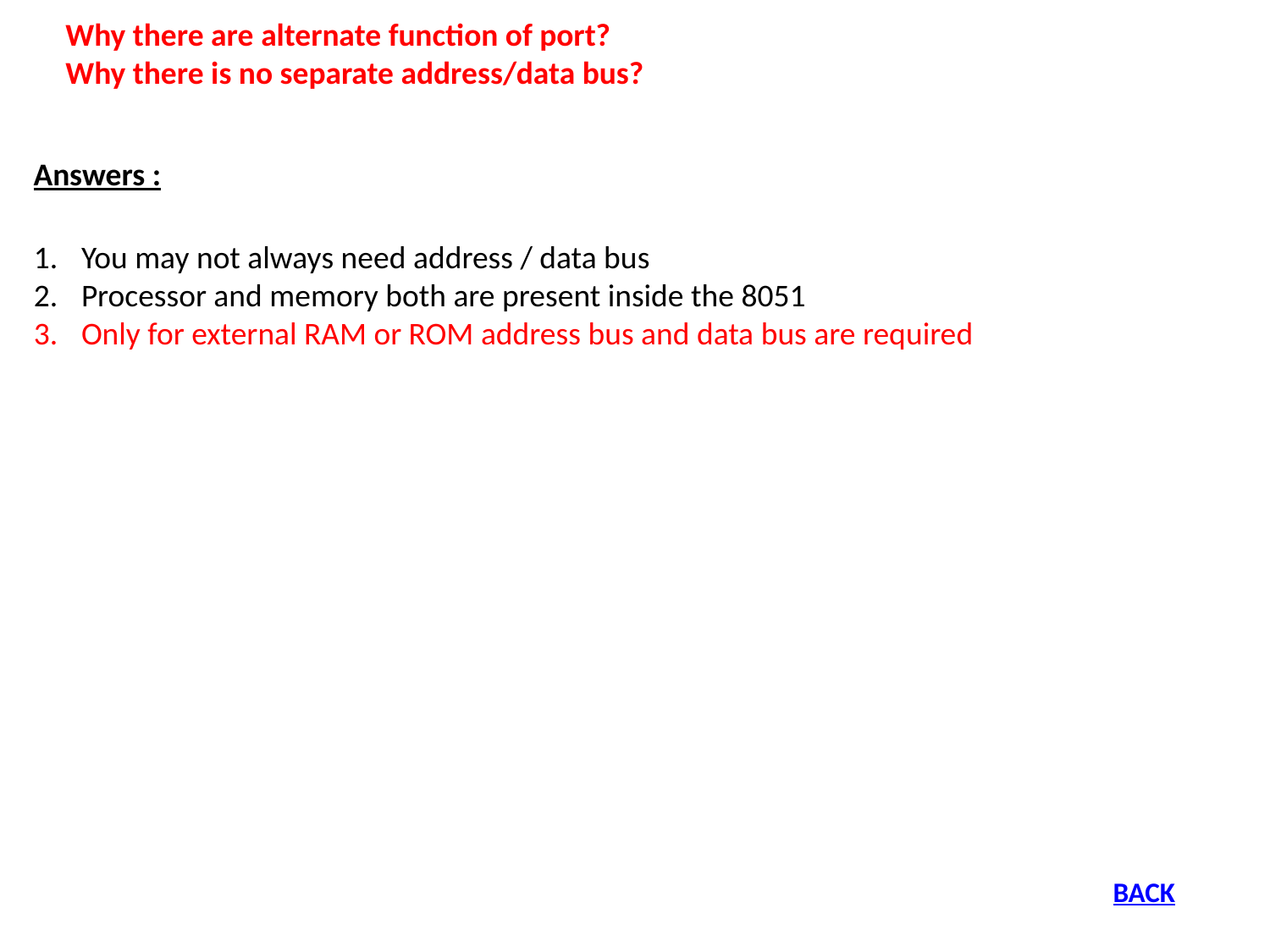

Why there are alternate function of port?
Why there is no separate address/data bus?
Answers :

You may not always need address / data bus
Processor and memory both are present inside the 8051
Only for external RAM or ROM address bus and data bus are required

BACK